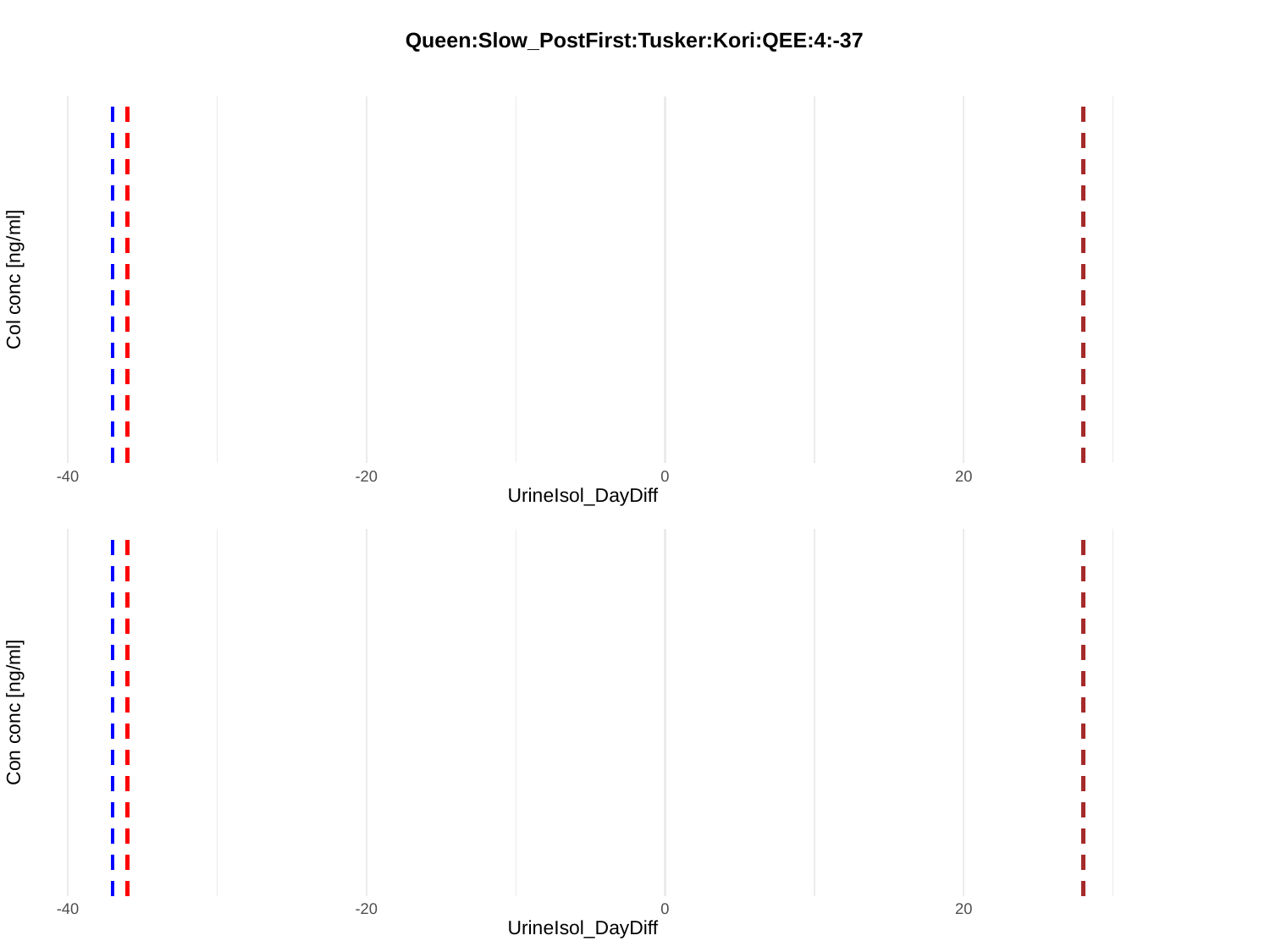

Queen:Slow_PostFirst:Tusker:Kori:QEE:4:-37

Col conc [ng/ml]
-40
-20
0
20
UrineIsol_DayDiff

Con conc [ng/ml]
-40
-20
0
20
UrineIsol_DayDiff